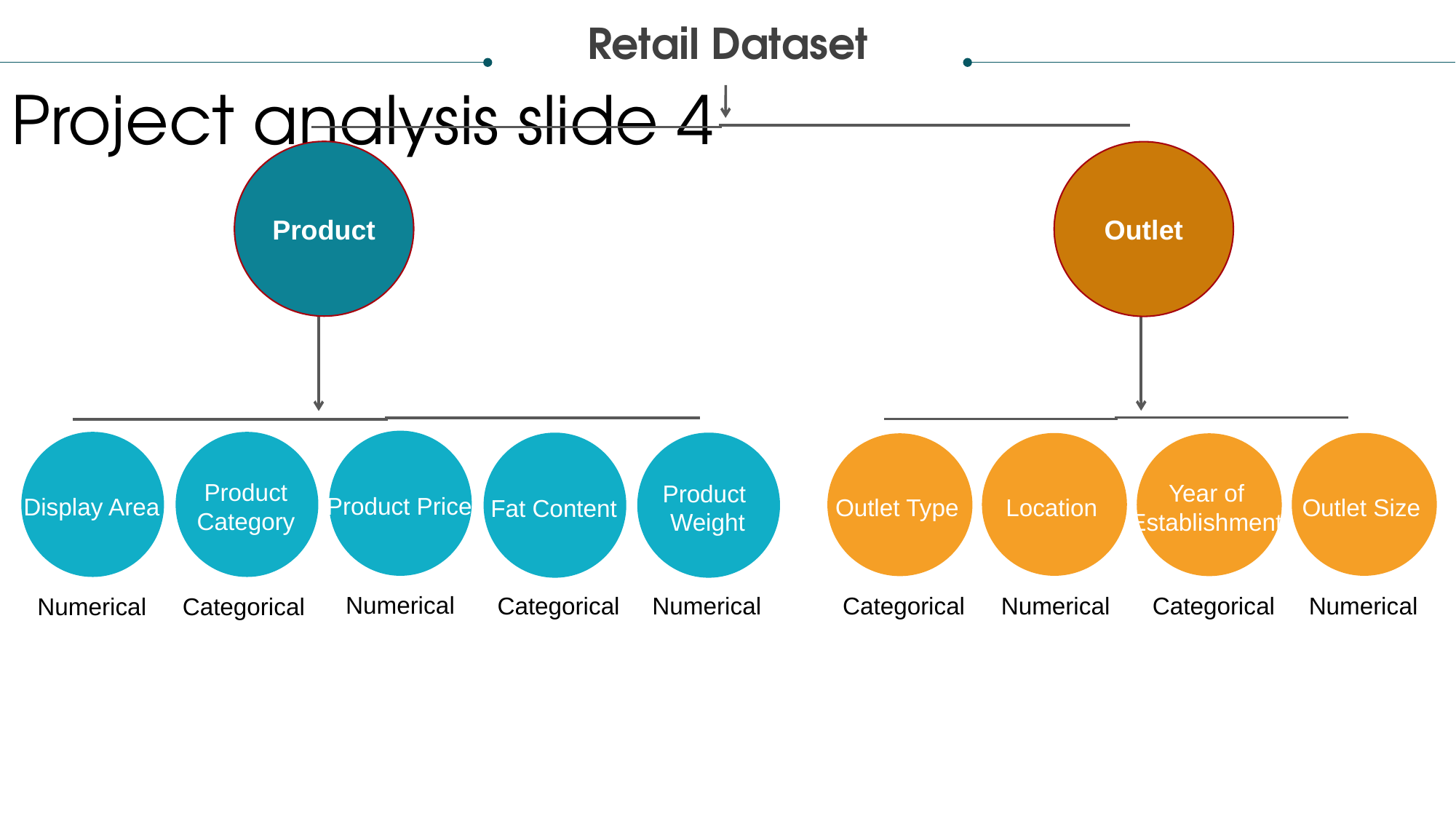

Retail Dataset
Project analysis slide 4
Product
Outlet

Product Category
Year of Establishment
Product
Weight
Product Price
Display Area
Location
Outlet Size
Outlet Type
Fat Content
Numerical
Categorical
Numerical
Categorical
Numerical
Categorical
Numerical
Numerical
Categorical